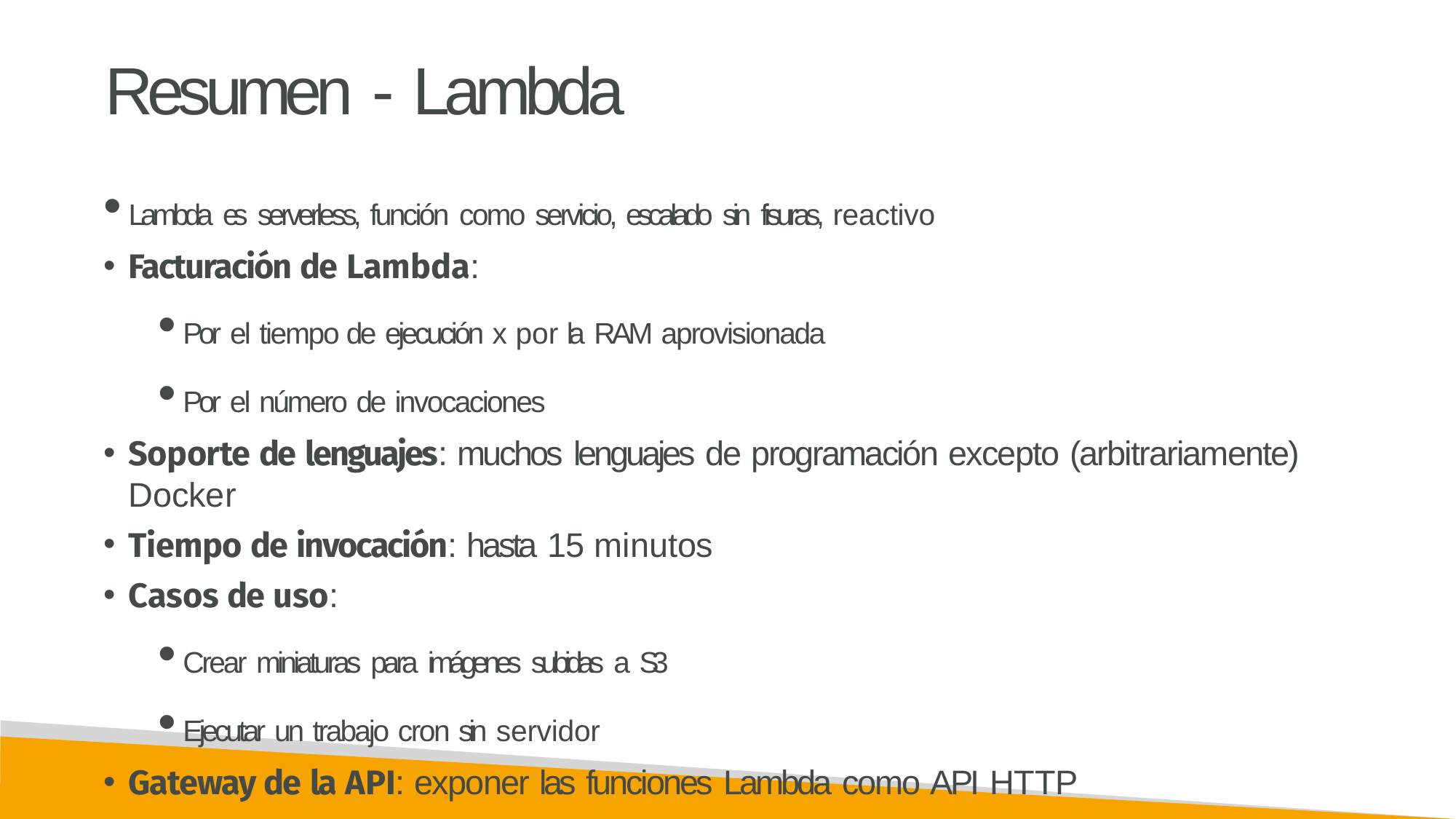

# Resumen - Lambda
Lambda es serverless, función como servicio, escalado sin fisuras, reactivo
Facturación de Lambda:
Por el tiempo de ejecución x por la RAM aprovisionada
Por el número de invocaciones
Soporte de lenguajes: muchos lenguajes de programación excepto (arbitrariamente) Docker
Tiempo de invocación: hasta 15 minutos
Casos de uso:
Crear miniaturas para imágenes subidas a S3
Ejecutar un trabajo cron sin servidor
Gateway de la API: exponer las funciones Lambda como API HTTP